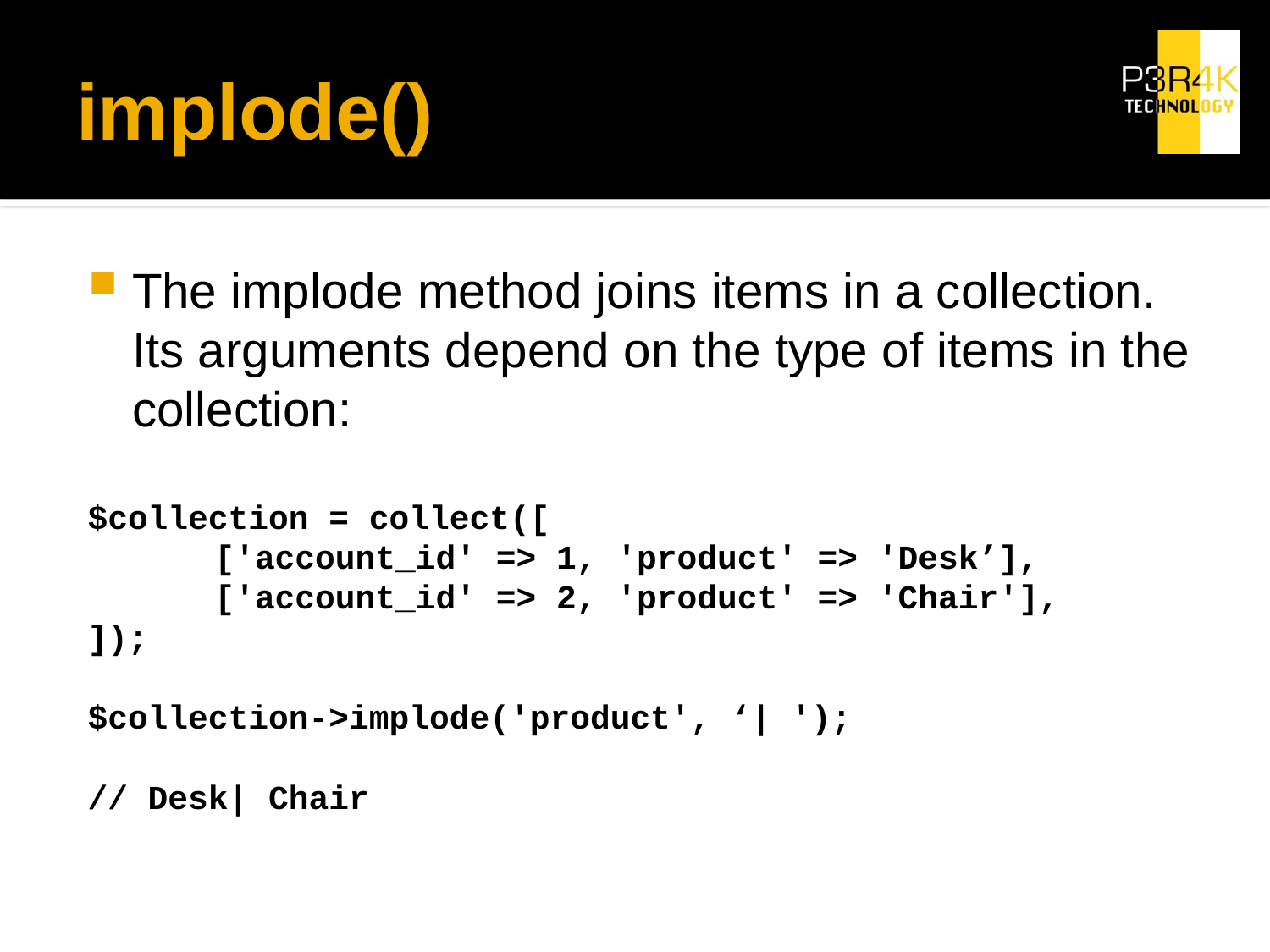

# implode()
The implode method joins items in a collection. Its arguments depend on the type of items in the collection:

$collection = collect([
	['account_id' => 1, 'product' => 'Desk’],
	['account_id' => 2, 'product' => 'Chair'],
]);

$collection->implode('product', ‘| ');

// Desk| Chair